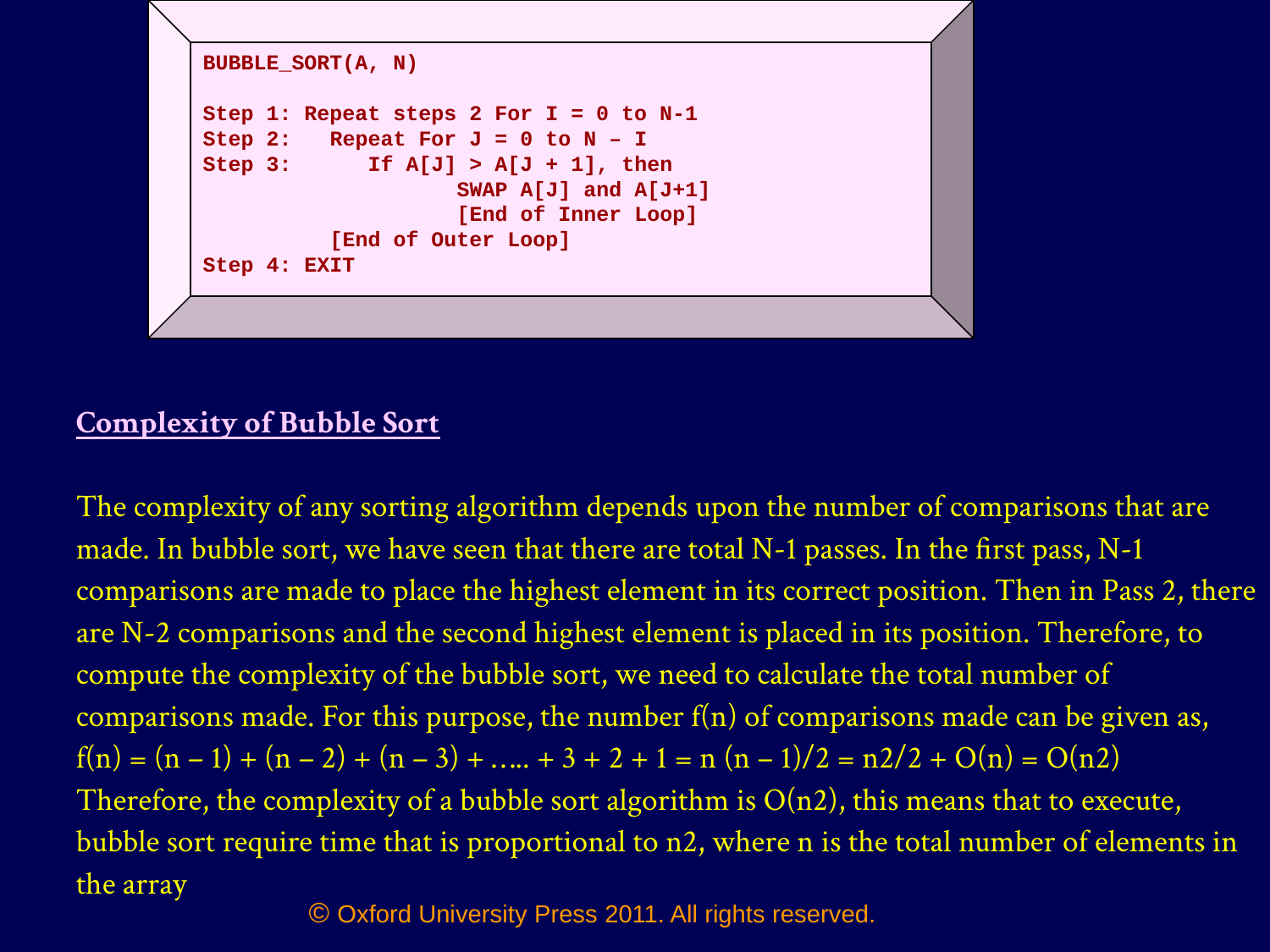

BUBBLE_SORT(A, N)

Step 1: Repeat steps 2 For I = 0 to N-1
Step 2: 	Repeat For J = 0 to N – I
Step 3:	   If A[J] > A[J + 1], then
		SWAP A[J] and A[J+1]
		[End of Inner Loop]
	[End of Outer Loop]
Step 4: EXIT

Complexity of Bubble Sort

The complexity of any sorting algorithm depends upon the number of comparisons that are made. In bubble sort, we have seen that there are total N-1 passes. In the first pass, N-1 comparisons are made to place the highest element in its correct position. Then in Pass 2, there are N-2 comparisons and the second highest element is placed in its position. Therefore, to compute the complexity of the bubble sort, we need to calculate the total number of comparisons made. For this purpose, the number f(n) of comparisons made can be given as,
f(n) = (n – 1) + (n – 2) + (n – 3) + ….. + 3 + 2 + 1 = n (n – 1)/2 = n2/2 + O(n) = O(n2)
Therefore, the complexity of a bubble sort algorithm is O(n2), this means that to execute, bubble sort require time that is proportional to n2, where n is the total number of elements in the array